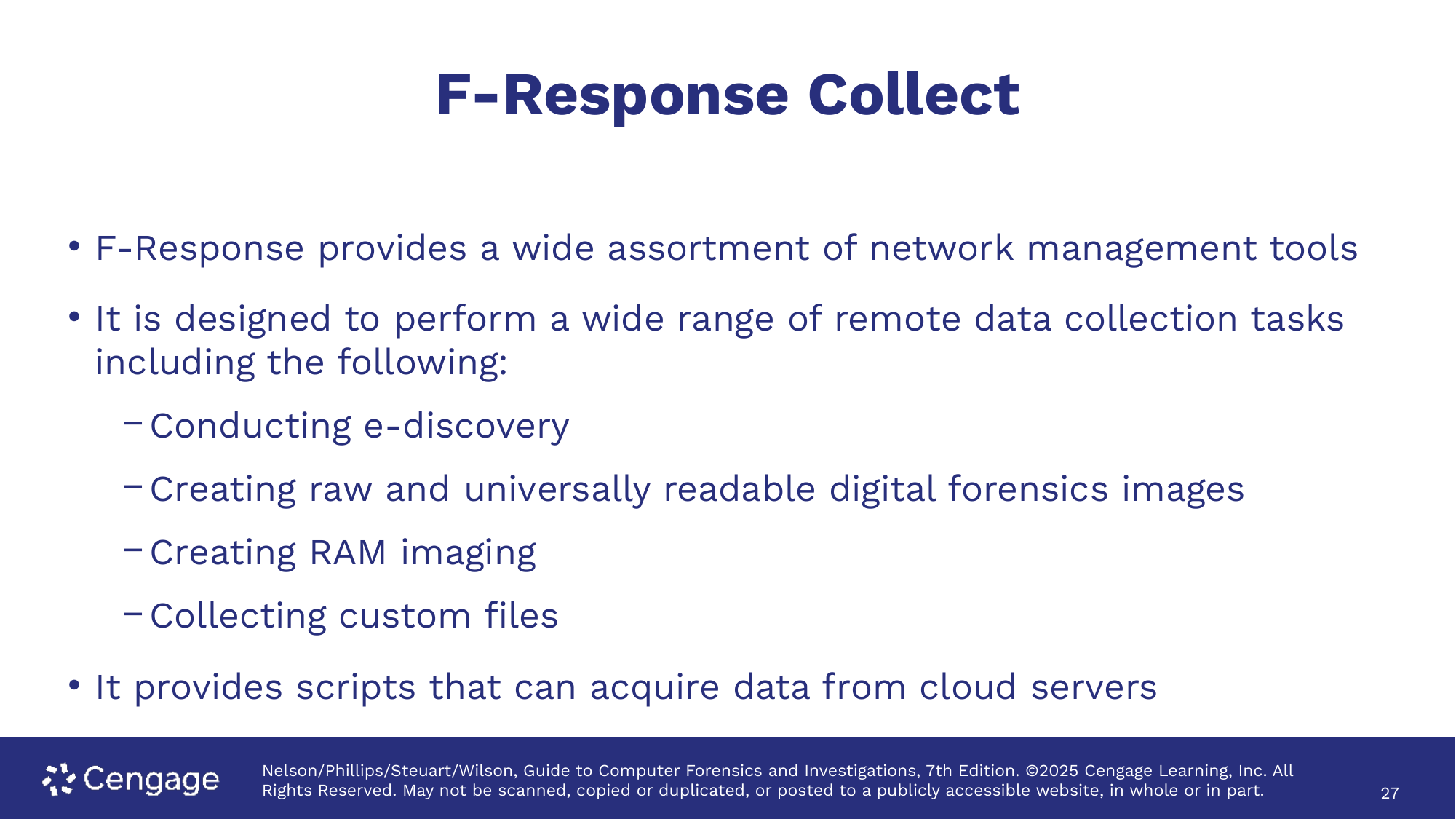

# F-Response Collect
F-Response provides a wide assortment of network management tools
It is designed to perform a wide range of remote data collection tasks including the following:
Conducting e-discovery
Creating raw and universally readable digital forensics images
Creating RAM imaging
Collecting custom files
It provides scripts that can acquire data from cloud servers